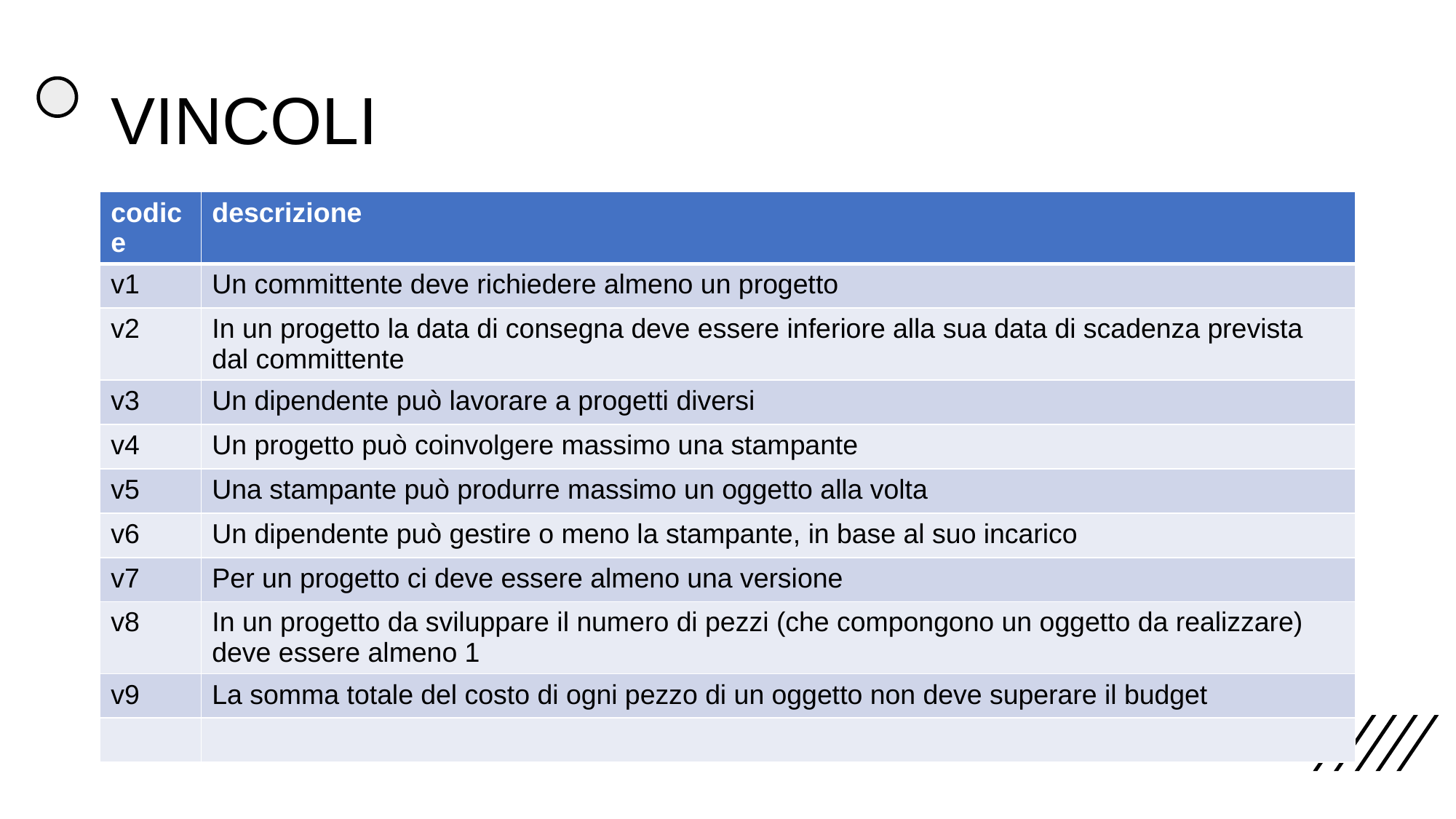

# VINCOLI
| codice | descrizione |
| --- | --- |
| v1 | Un committente deve richiedere almeno un progetto |
| v2 | In un progetto la data di consegna deve essere inferiore alla sua data di scadenza prevista dal committente |
| v3 | Un dipendente può lavorare a progetti diversi |
| v4 | Un progetto può coinvolgere massimo una stampante |
| v5 | Una stampante può produrre massimo un oggetto alla volta |
| v6 | Un dipendente può gestire o meno la stampante, in base al suo incarico |
| v7 | Per un progetto ci deve essere almeno una versione |
| v8 | In un progetto da sviluppare il numero di pezzi (che compongono un oggetto da realizzare) deve essere almeno 1 |
| v9 | La somma totale del costo di ogni pezzo di un oggetto non deve superare il budget |
|  |  |